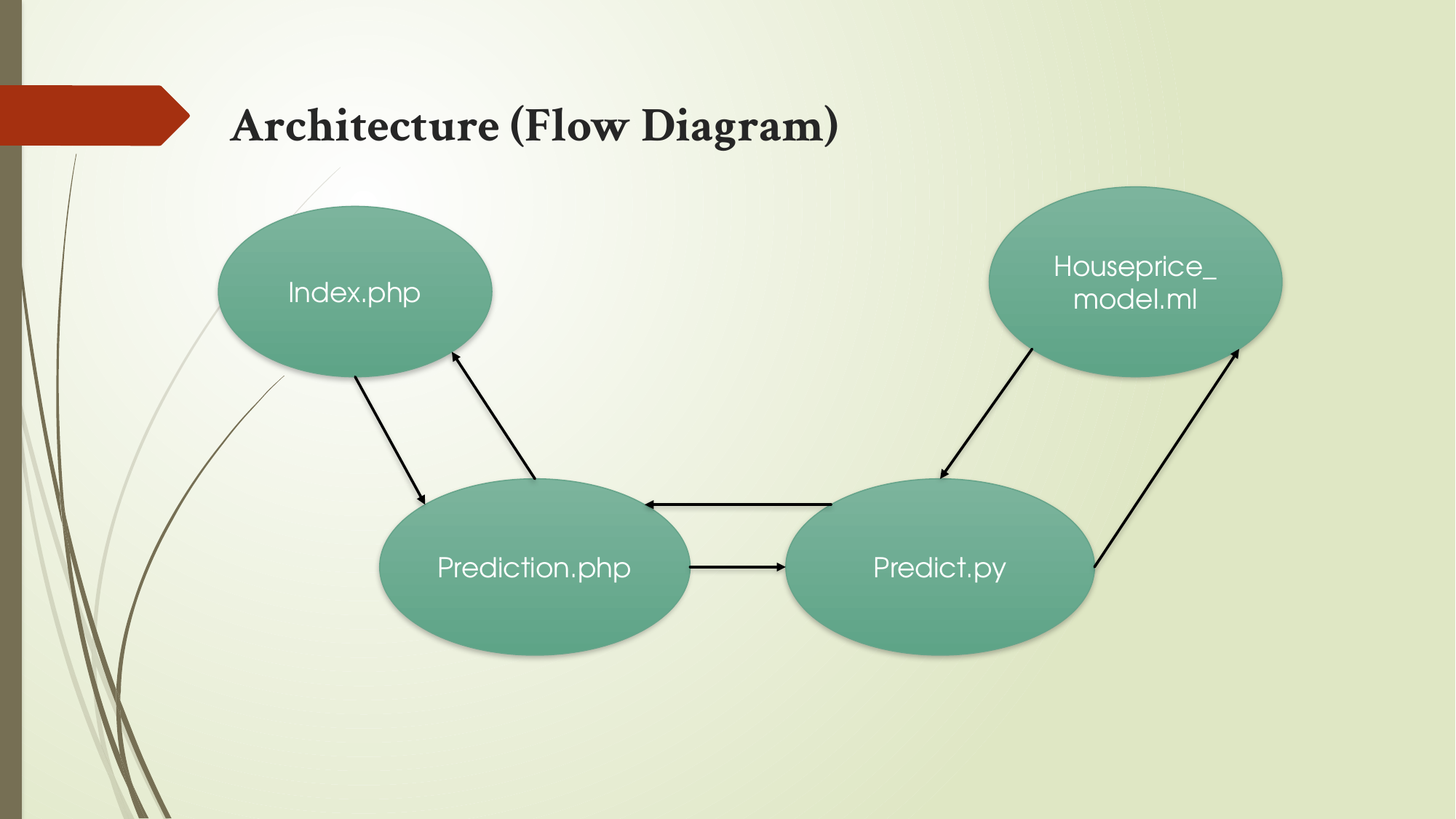

# Architecture (Flow Diagram)
Houseprice_model.ml
Index.php
Prediction.php
Predict.py